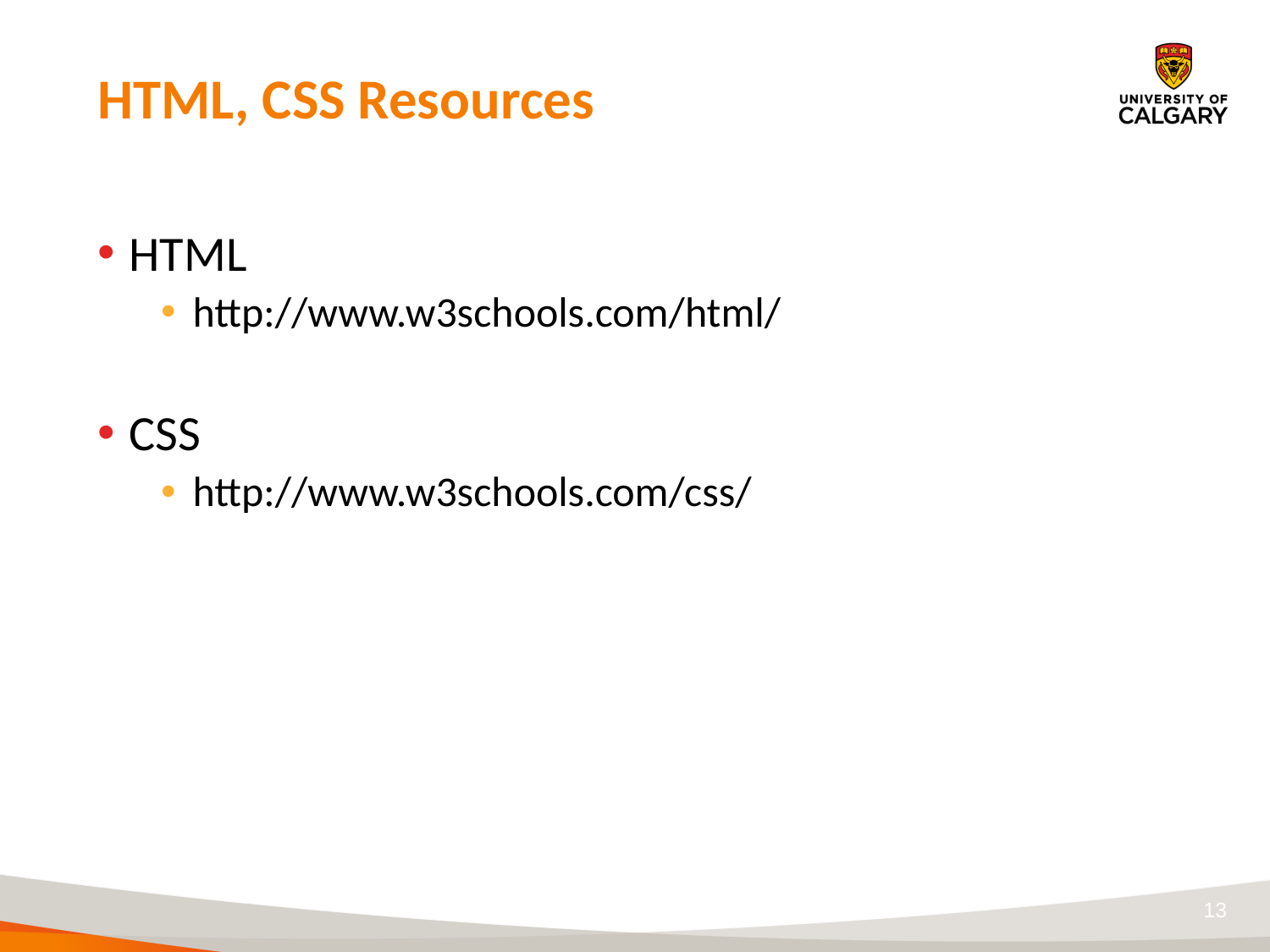

# HTML, CSS Resources
HTML
http://www.w3schools.com/html/

CSS
http://www.w3schools.com/css/
13